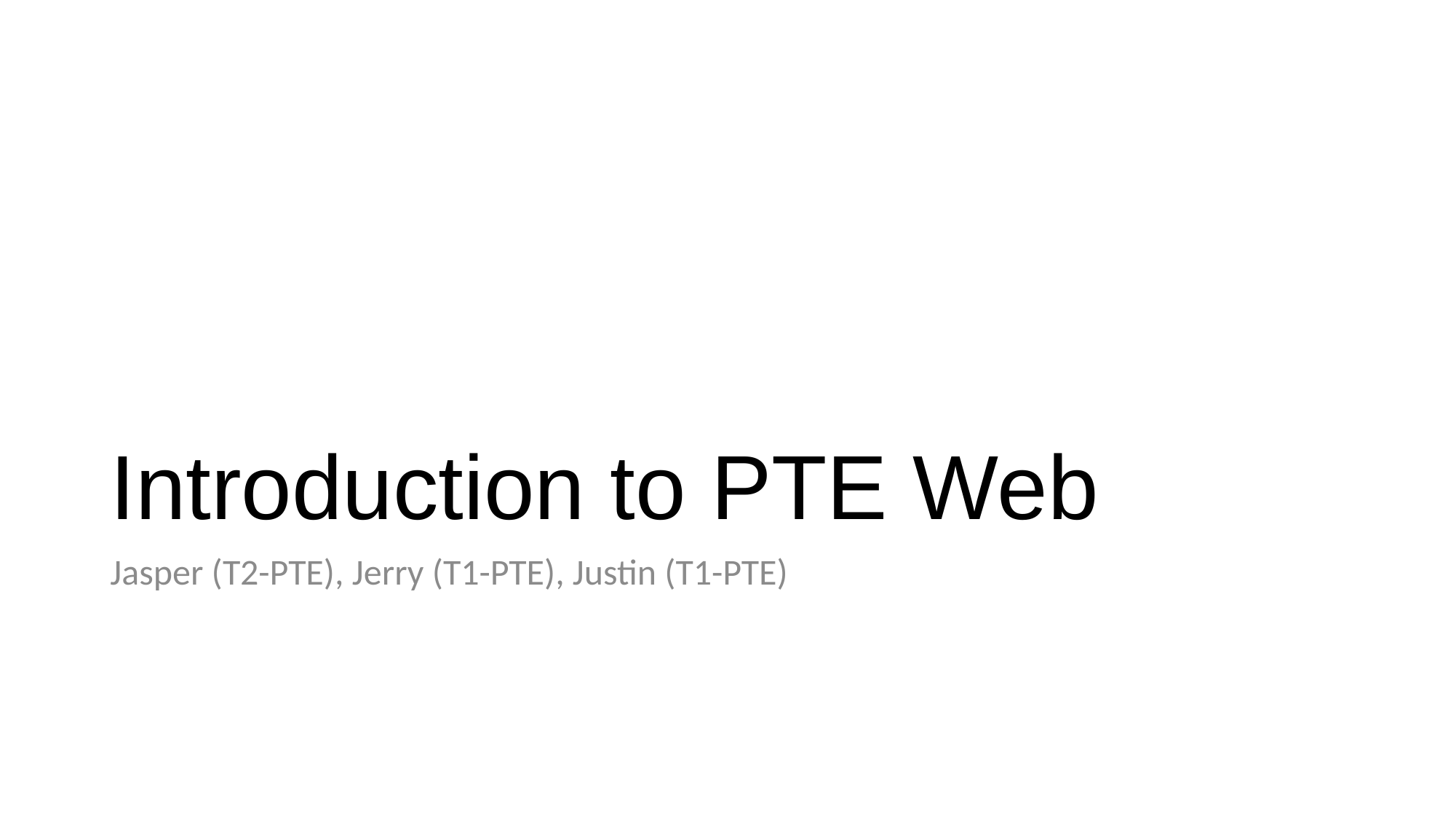

# Introduction to PTE Web
Jasper (T2-PTE), Jerry (T1-PTE), Justin (T1-PTE)